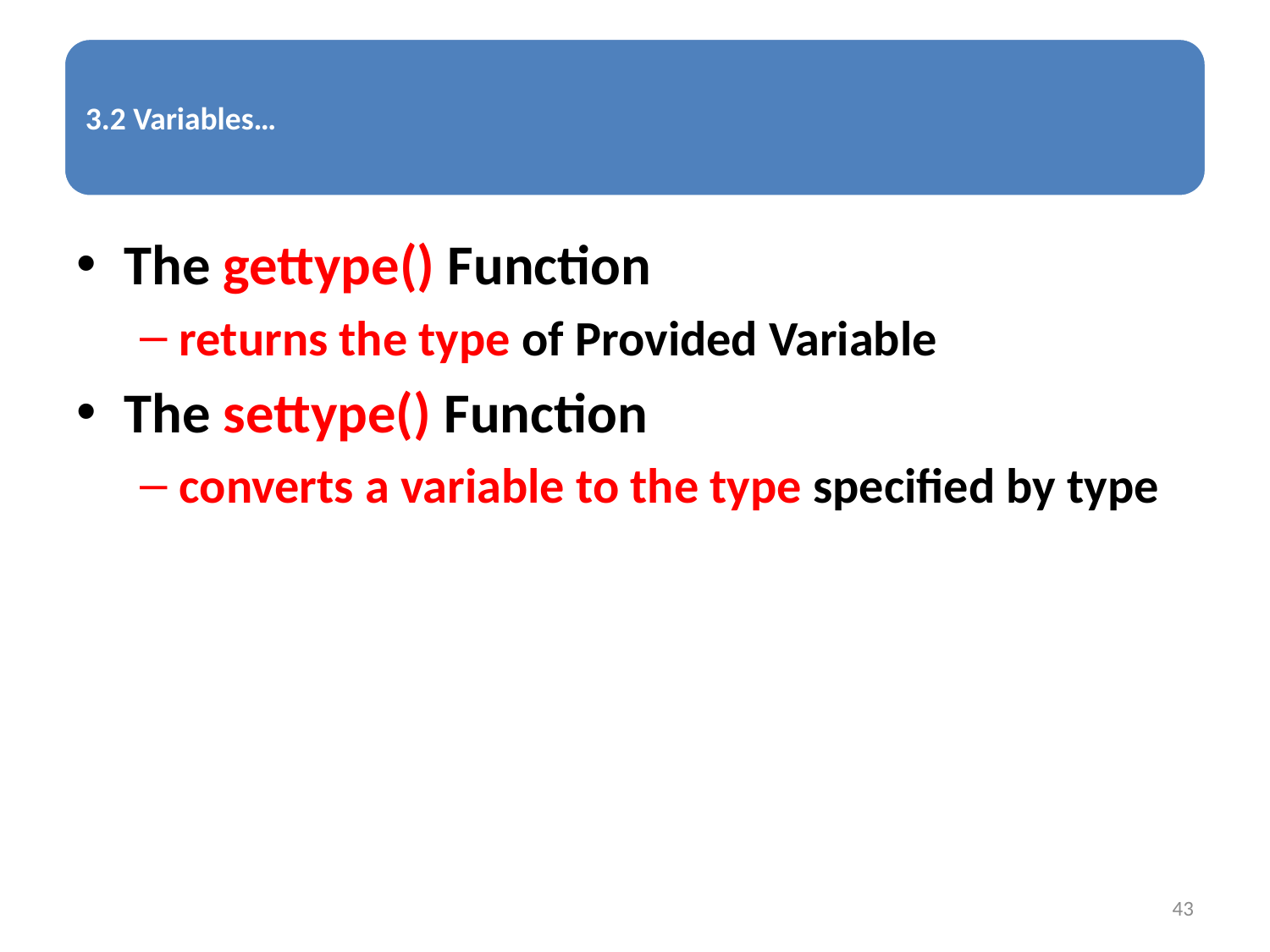

3.2 Variables…
The gettype() Function
returns the type of Provided Variable
The settype() Function
converts a variable to the type specified by type
43